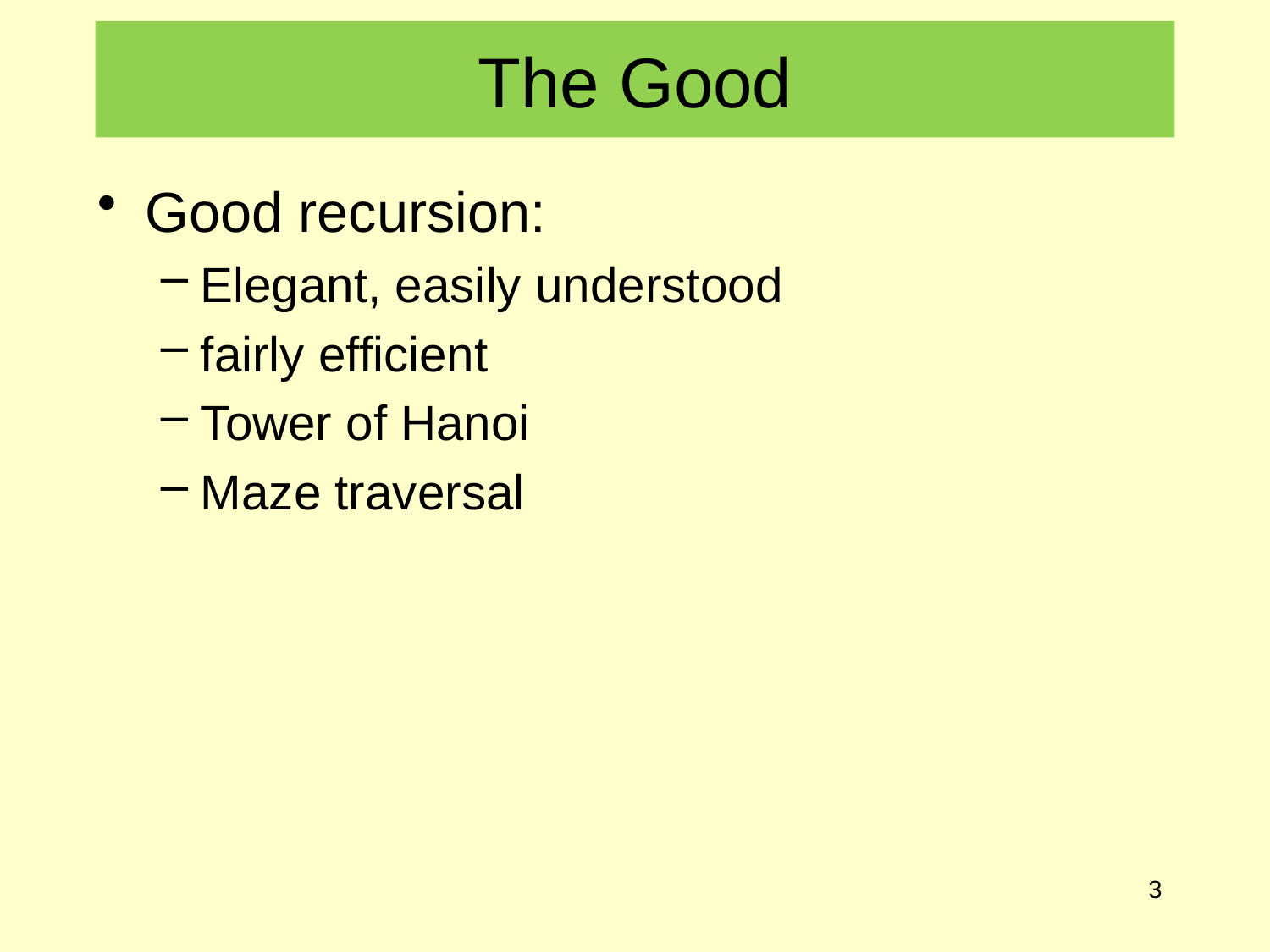

# The Good
Good recursion:
Elegant, easily understood
fairly efficient
Tower of Hanoi
Maze traversal

3